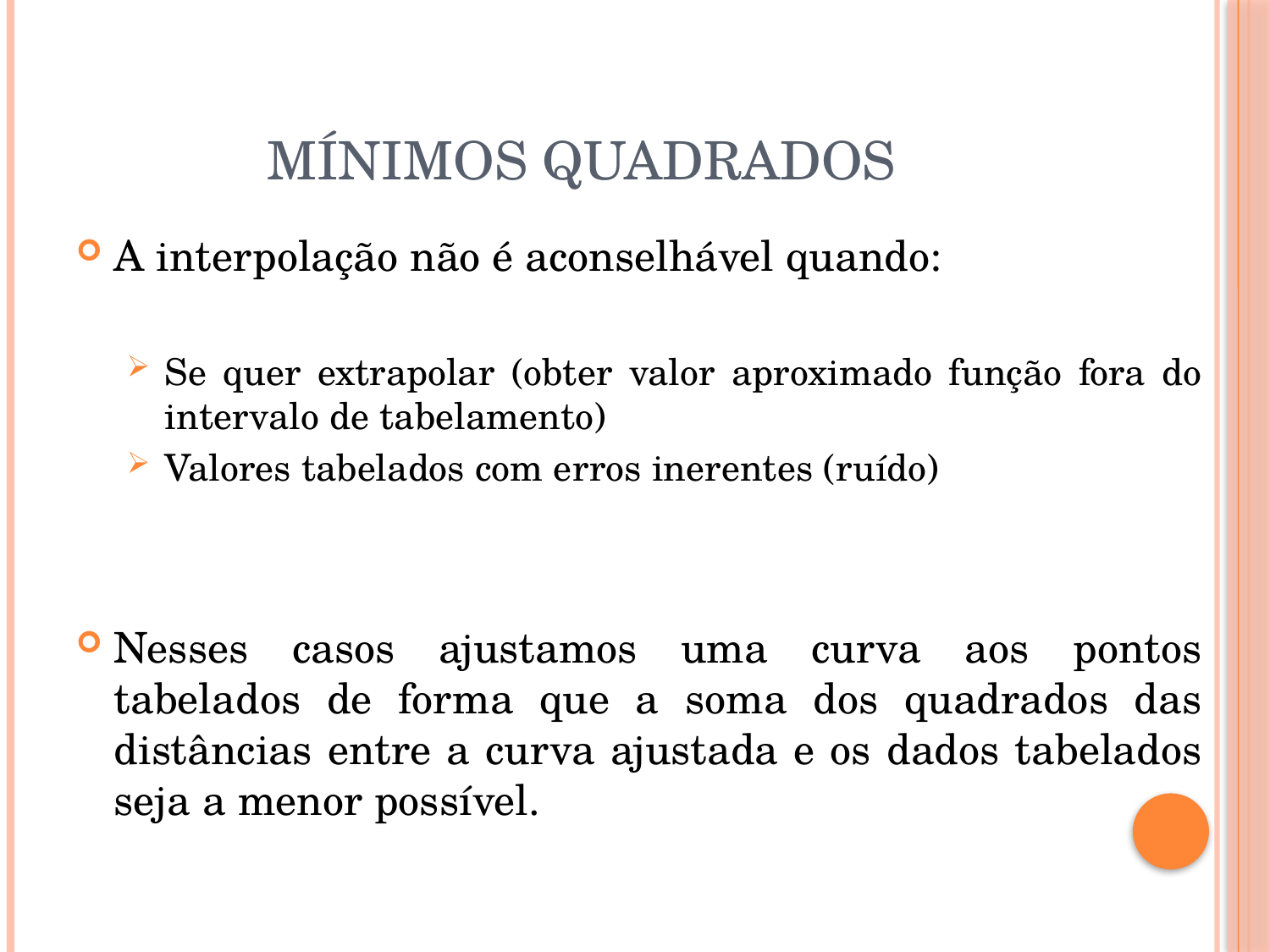

# Mínimos Quadrados
A interpolação não é aconselhável quando:

Se quer extrapolar (obter valor aproximado função fora do intervalo de tabelamento)
Valores tabelados com erros inerentes (ruído)

Nesses casos ajustamos uma curva aos pontos tabelados de forma que a soma dos quadrados das distâncias entre a curva ajustada e os dados tabelados seja a menor possível.